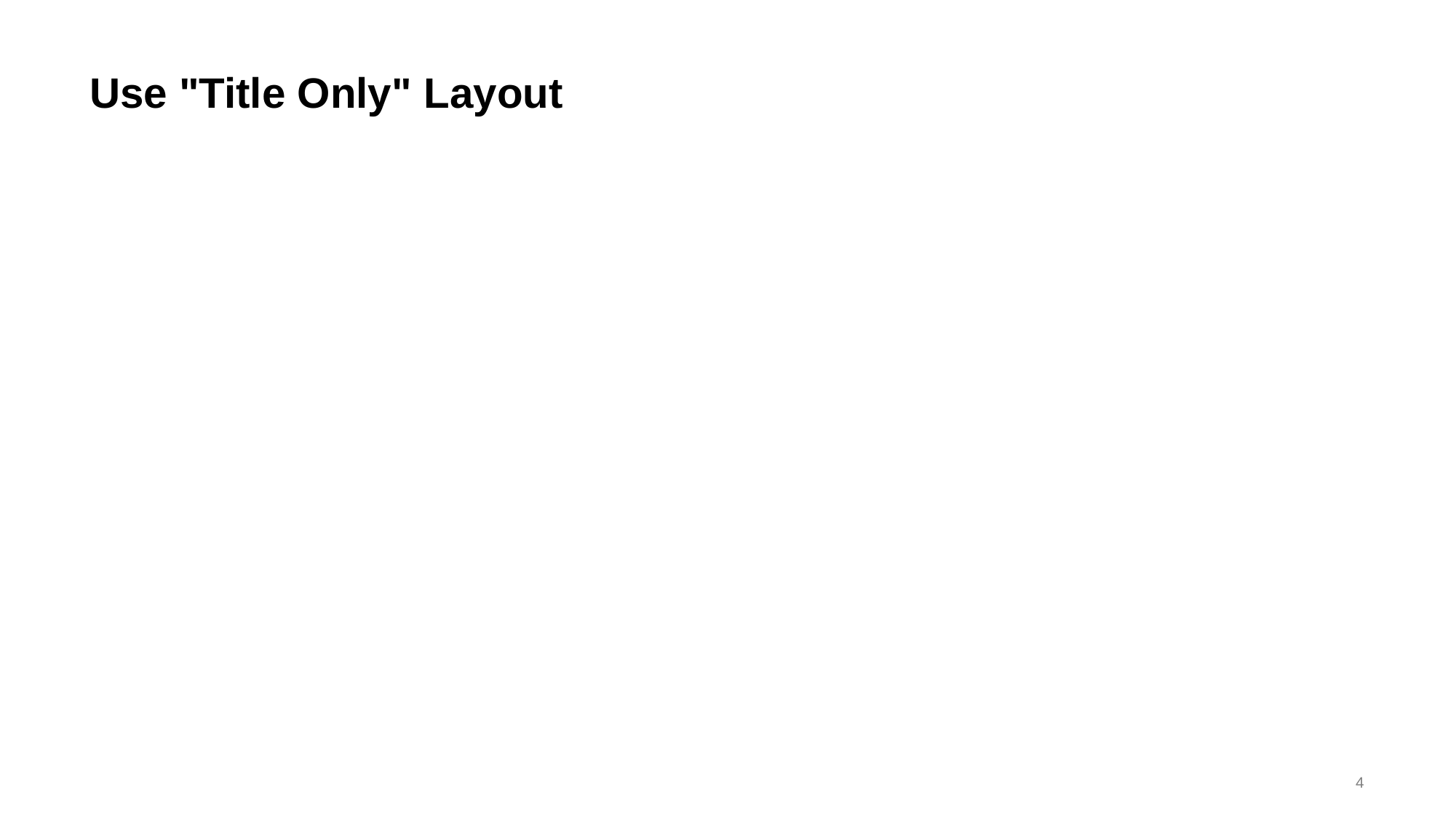

# Use "Title Only" L ayout
4